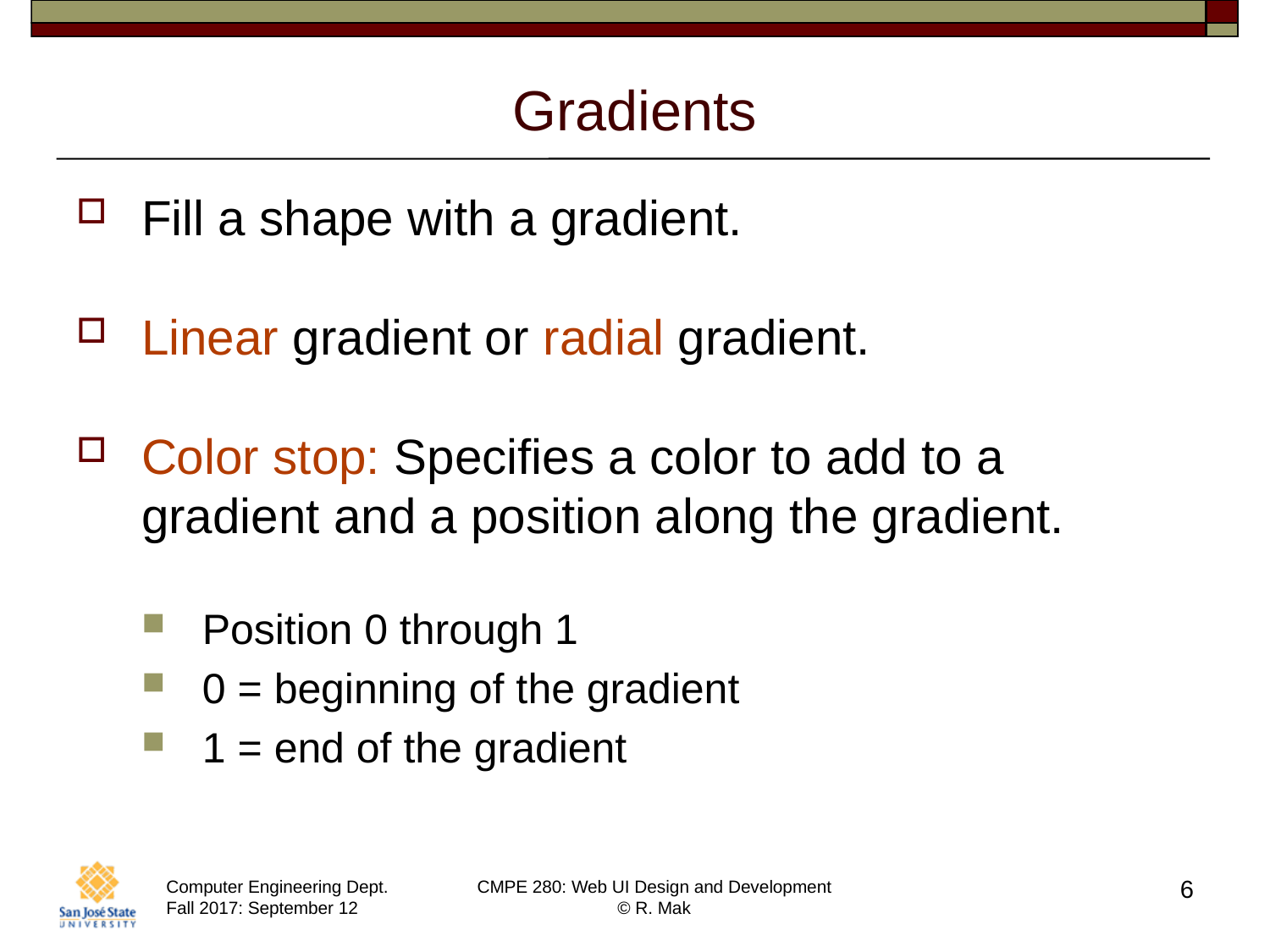

# Gradients
Fill a shape with a gradient.

Linear gradient or radial gradient.

Color stop: Specifies a color to add to a gradient and a position along the gradient.

Position 0 through 1
0 = beginning of the gradient
1 = end of the gradient
6